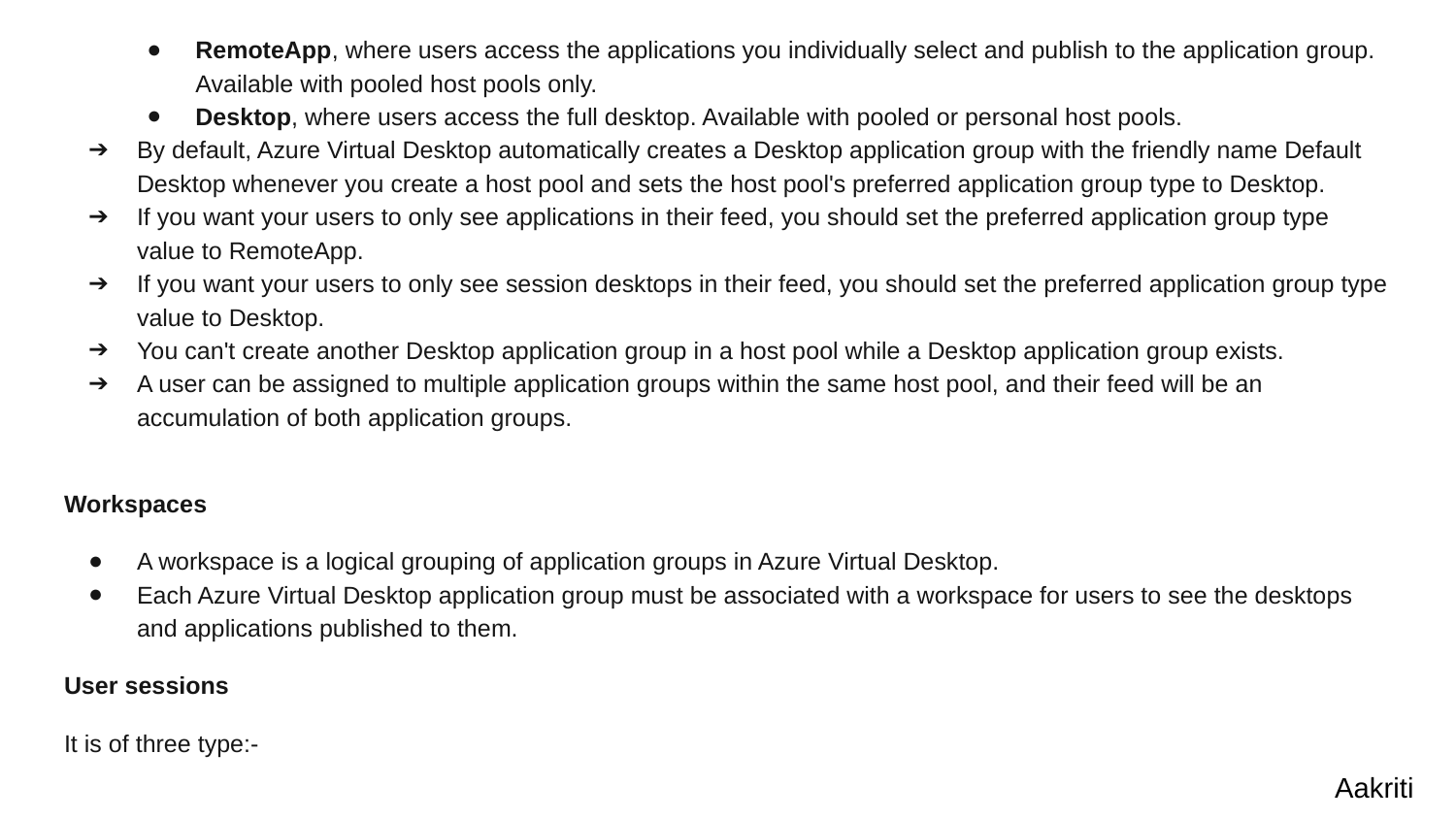

RemoteApp, where users access the applications you individually select and publish to the application group. Available with pooled host pools only.
Desktop, where users access the full desktop. Available with pooled or personal host pools.
By default, Azure Virtual Desktop automatically creates a Desktop application group with the friendly name Default Desktop whenever you create a host pool and sets the host pool's preferred application group type to Desktop.
If you want your users to only see applications in their feed, you should set the preferred application group type value to RemoteApp.
If you want your users to only see session desktops in their feed, you should set the preferred application group type value to Desktop.
You can't create another Desktop application group in a host pool while a Desktop application group exists.
A user can be assigned to multiple application groups within the same host pool, and their feed will be an accumulation of both application groups.
Workspaces
A workspace is a logical grouping of application groups in Azure Virtual Desktop.
Each Azure Virtual Desktop application group must be associated with a workspace for users to see the desktops and applications published to them.
User sessions
It is of three type:-

Aakriti